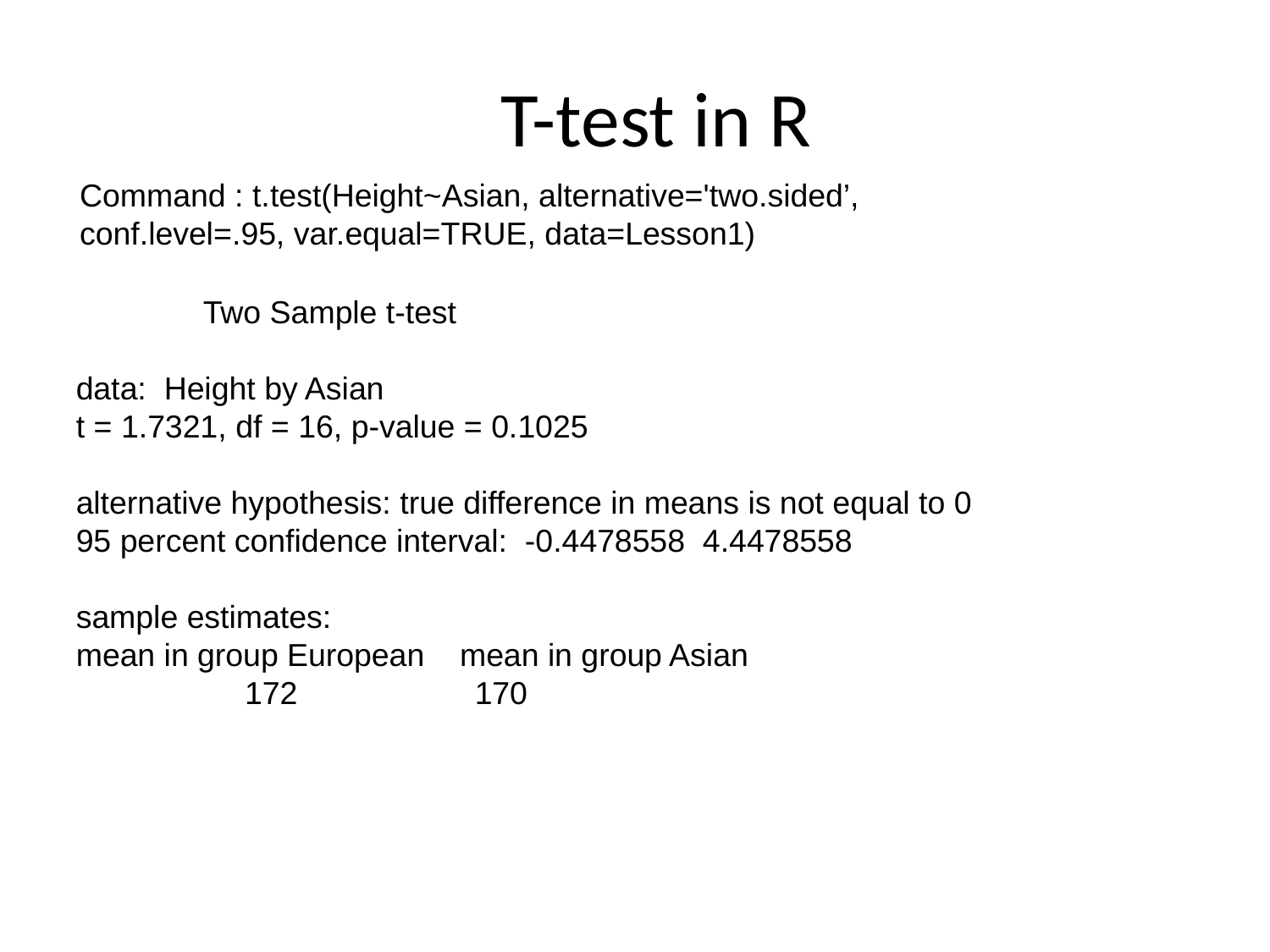

# T-test in R
Command : t.test(Height~Asian, alternative='two.sided’,
conf.level=.95, var.equal=TRUE, data=Lesson1)
	Two Sample t-test

data:  Height by Asian
t = 1.7321, df = 16, p-value = 0.1025

alternative hypothesis: true difference in means is not equal to 0
95 percent confidence interval:  -0.4478558  4.4478558

sample estimates:
mean in group European    mean in group Asian
                   172                    170